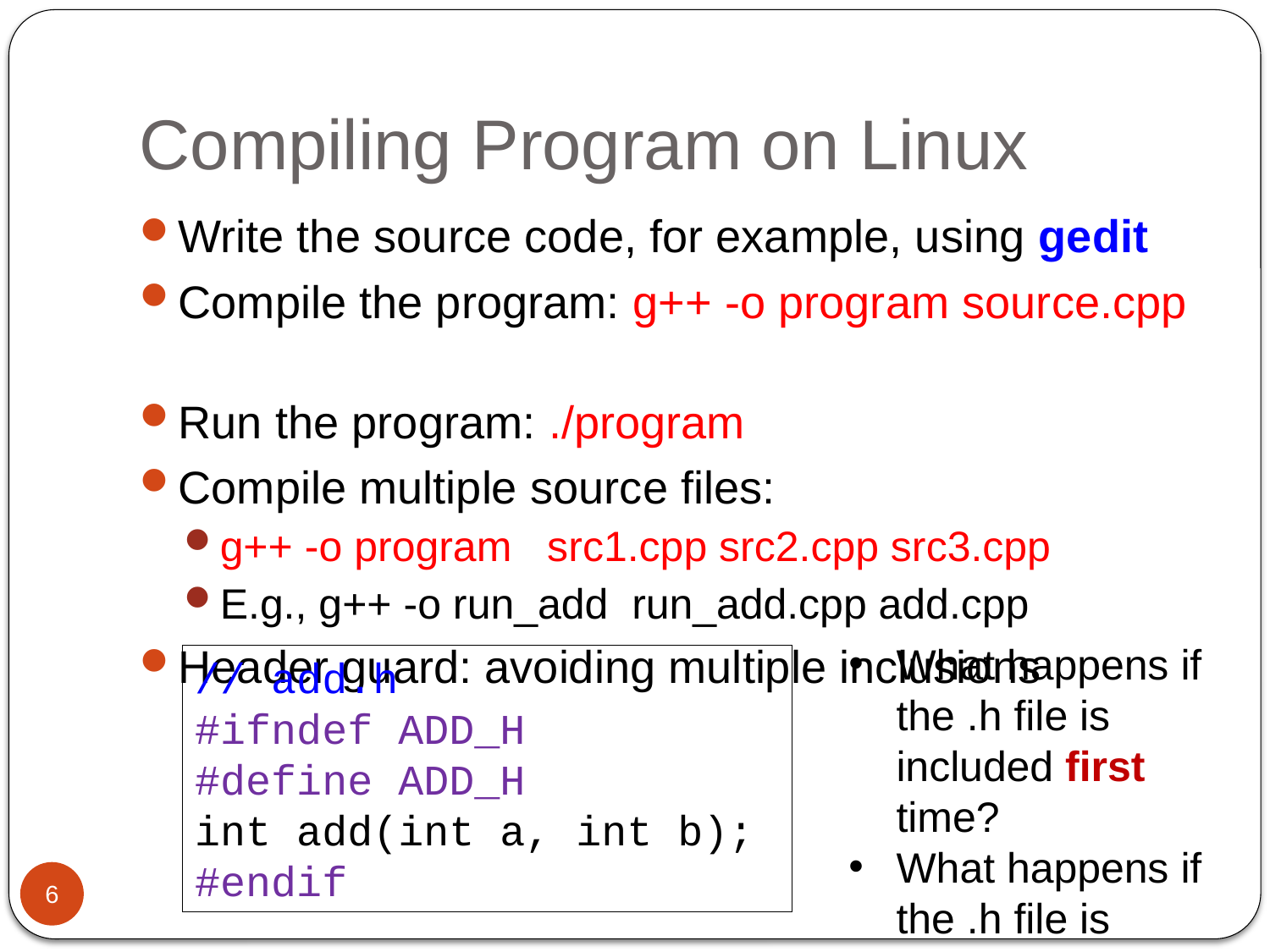

# Compiling Program on Linux
Write the source code, for example, using gedit
Compile the program: g++ -o program source.cpp
Run the program: ./program
Compile multiple source files:
g++ -o program   src1.cpp src2.cpp src3.cpp
E.g., g++ -o run_add  run_add.cpp add.cpp
Header guard: avoiding multiple inclusions
What happens if the .h file is included first time?
What happens if the .h file is included second time?
// add.h
#ifndef ADD_H
#define ADD_H
int add(int a, int b);
#endif
6